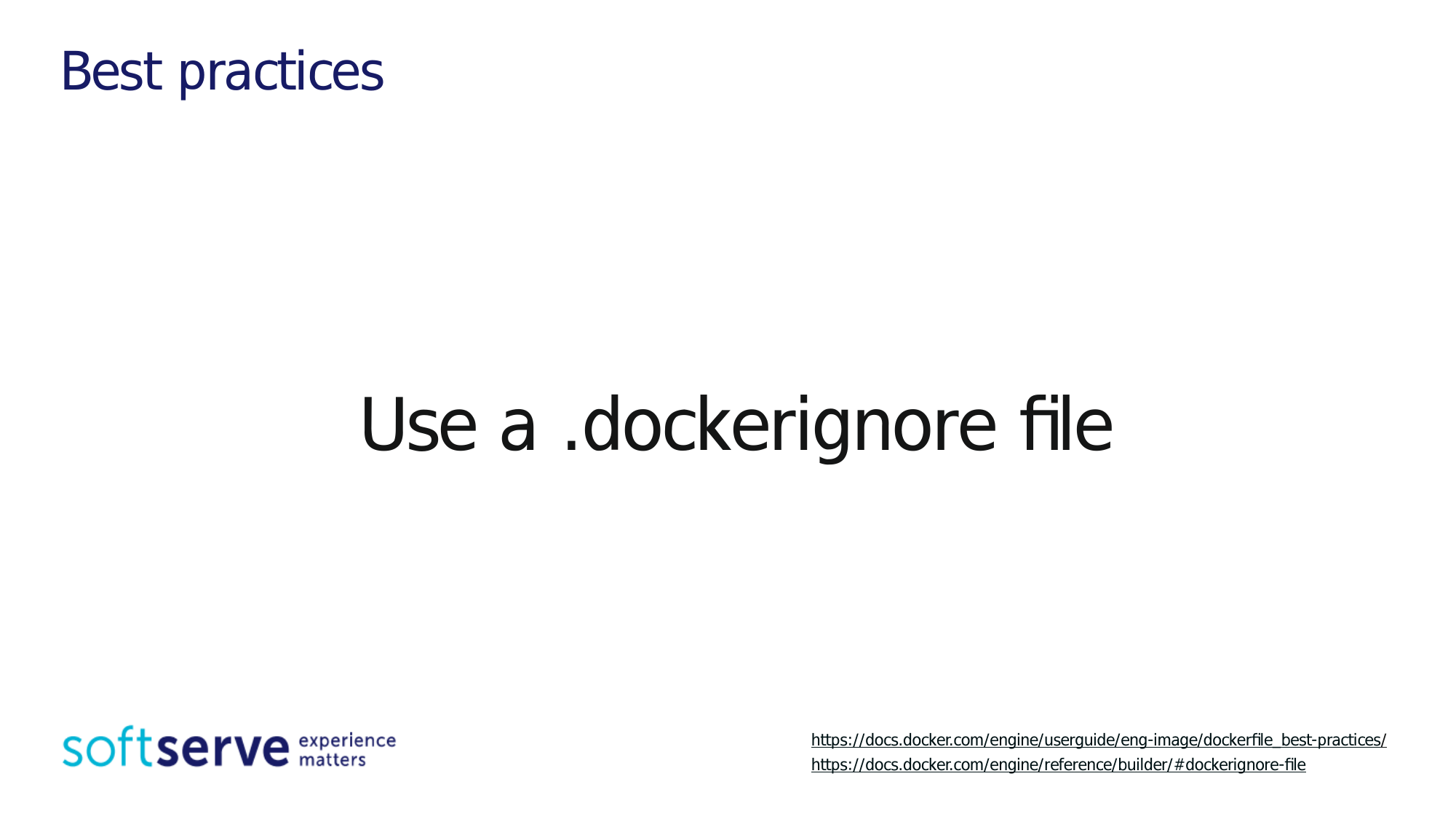

# Best practices
Use a .dockerignore file
https://docs.docker.com/engine/userguide/eng-image/dockerfile_best-practices/
https://docs.docker.com/engine/reference/builder/#dockerignore-file